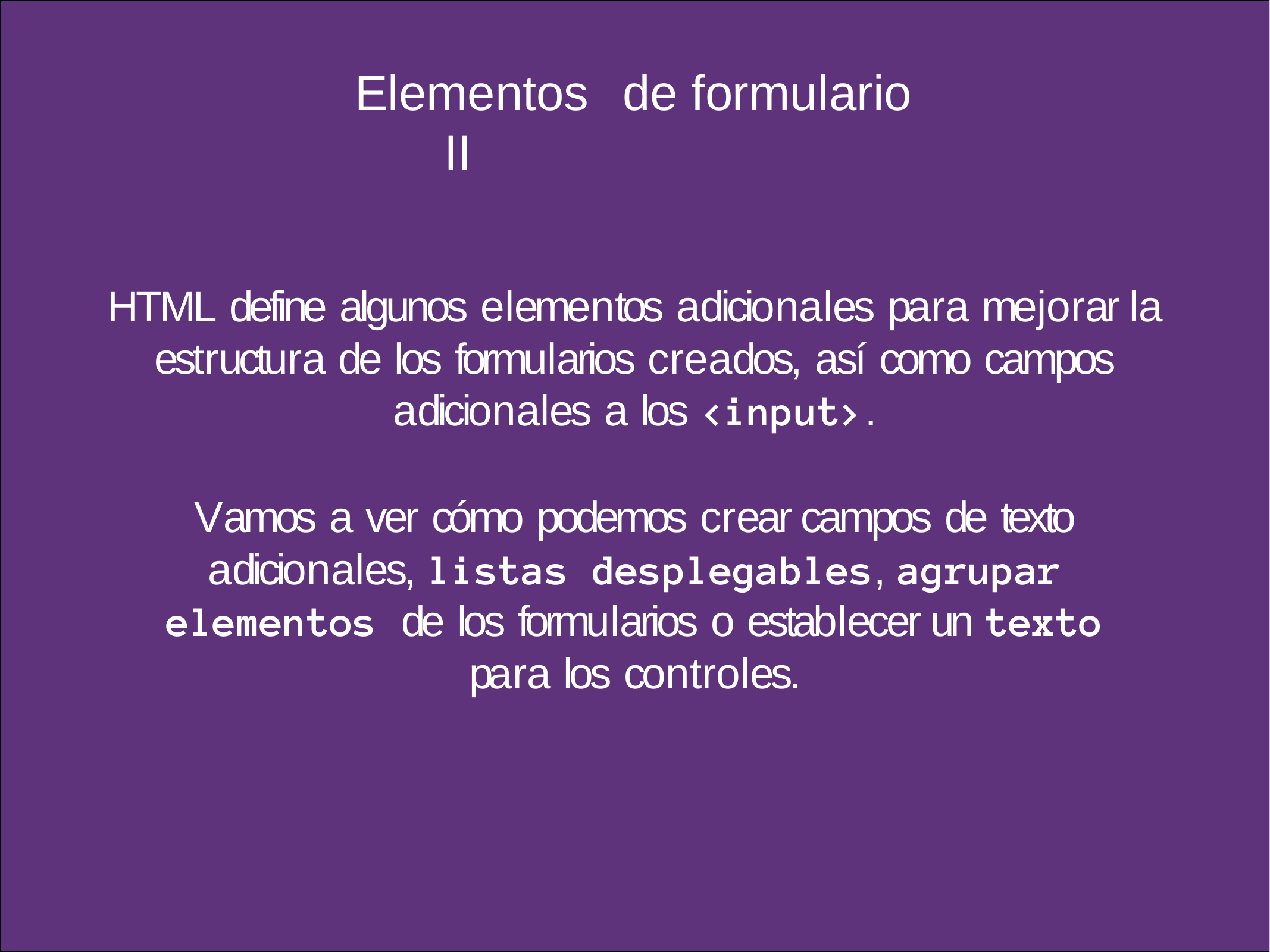

Elementos	de formulario	II
HTML define algunos elementos adicionales para mejorar la estructura de los formularios creados, así como campos adicionales a los <input>.

Vamos a ver cómo podemos crear campos de texto adicionales, listas desplegables, agrupar elementos de los formularios o establecer un texto para los controles.